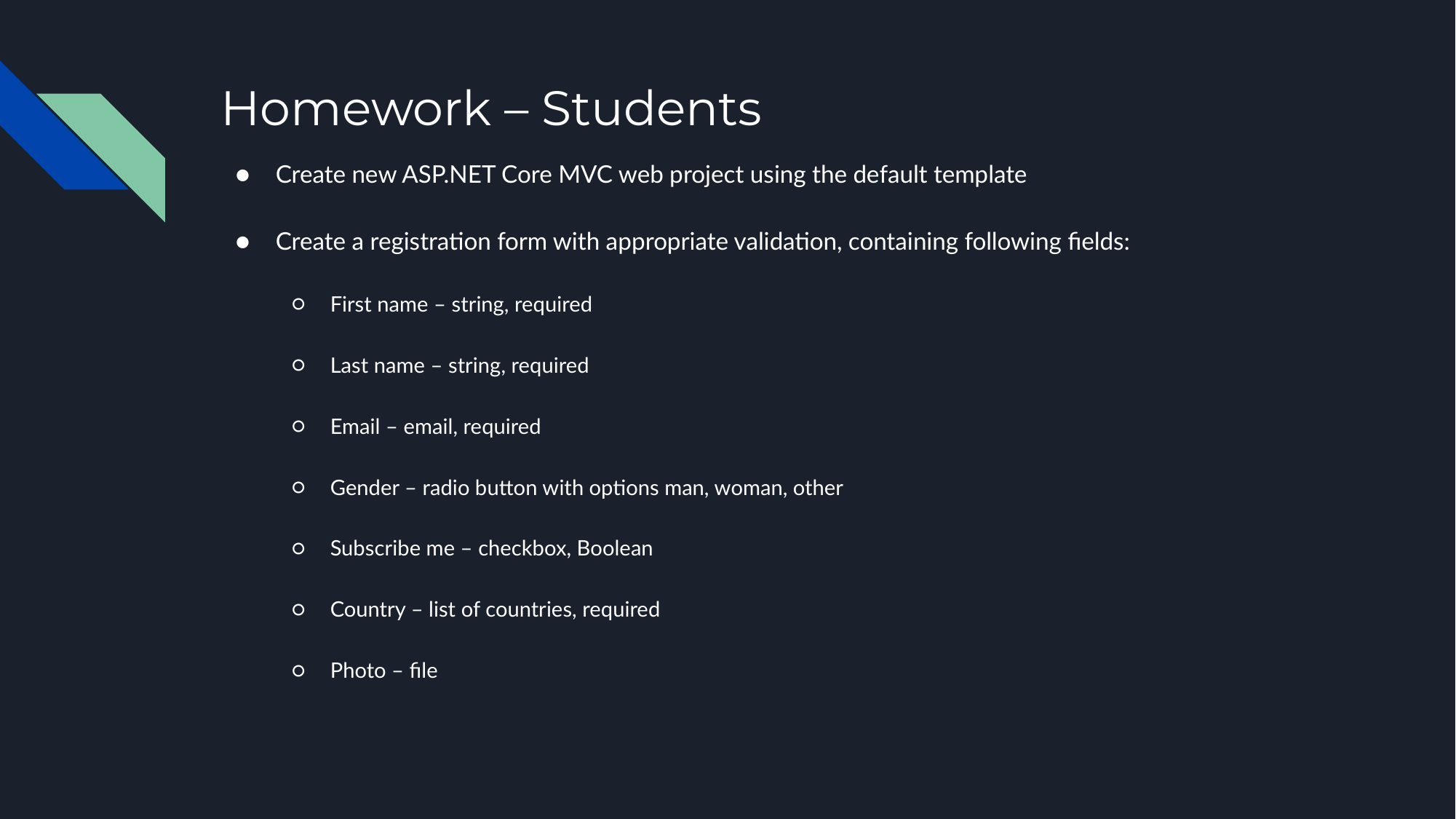

# Homework – Students
Create new ASP.NET Core MVC web project using the default template

Create a registration form with appropriate validation, containing following fields:
First name – string, required
Last name – string, required
Email – email, required
Gender – radio button with options man, woman, other
Subscribe me – checkbox, Boolean
Country – list of countries, required
Photo – file